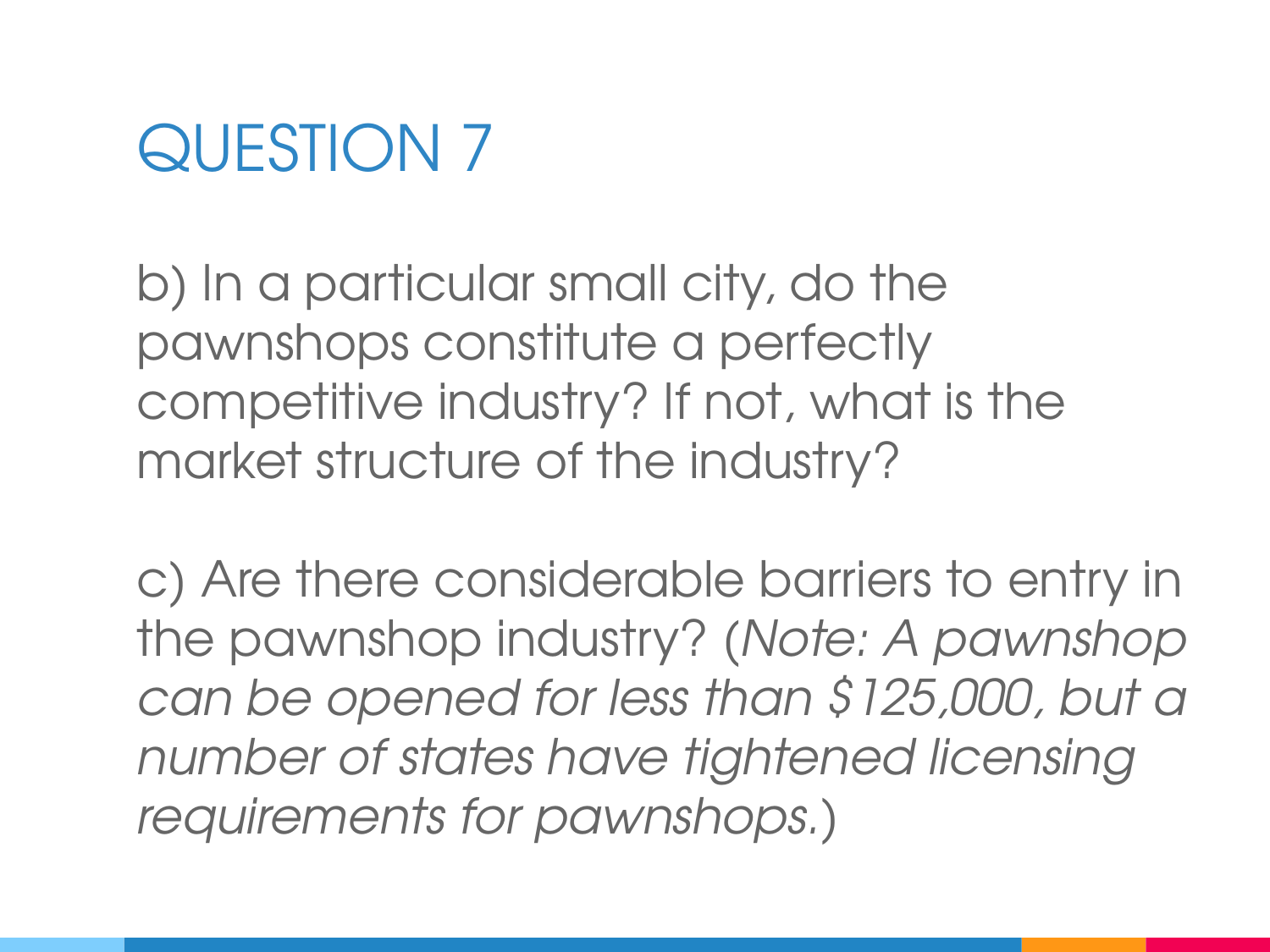

# QUESTION 7
b) In a particular small city, do the pawnshops constitute a perfectly competitive industry? If not, what is the market structure of the industry?

c) Are there considerable barriers to entry in the pawnshop industry? (Note: A pawnshop can be opened for less than $125,000, but a number of states have tightened licensing requirements for pawnshops.)